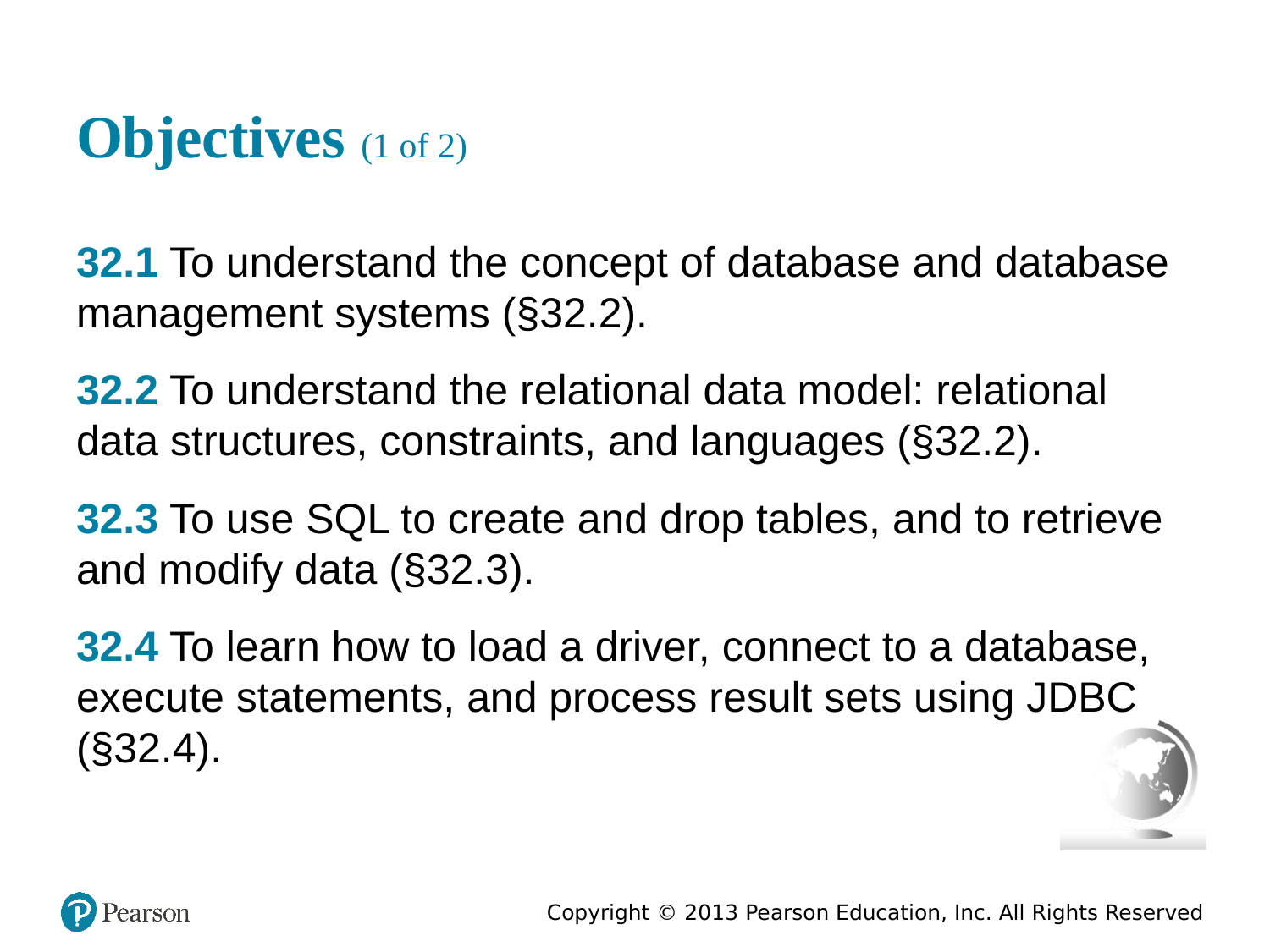

# Objectives (1 of 2)
32.1 To understand the concept of database and database management systems (§32.2).
32.2 To understand the relational data model: relational data structures, constraints, and languages (§32.2).
32.3 To use SQL to create and drop tables, and to retrieve and modify data (§32.3).
32.4 To learn how to load a driver, connect to a database, execute statements, and process result sets using JDBC (§32.4).